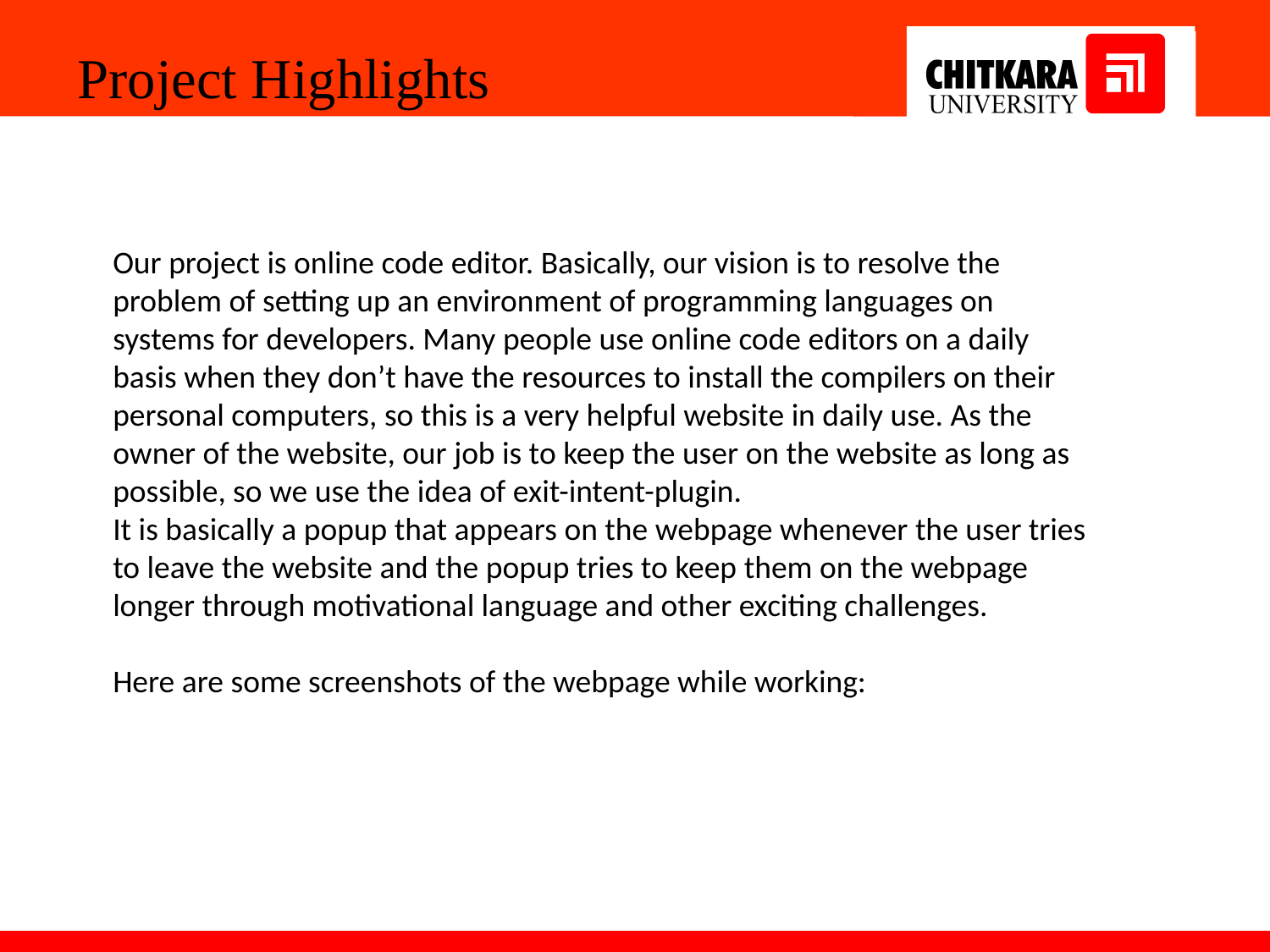

Project Highlights
Our project is online code editor. Basically, our vision is to resolve the problem of setting up an environment of programming languages on systems for developers. Many people use online code editors on a daily basis when they don’t have the resources to install the compilers on their personal computers, so this is a very helpful website in daily use. As the owner of the website, our job is to keep the user on the website as long as possible, so we use the idea of exit-intent-plugin.
It is basically a popup that appears on the webpage whenever the user tries to leave the website and the popup tries to keep them on the webpage longer through motivational language and other exciting challenges.

Here are some screenshots of the webpage while working: